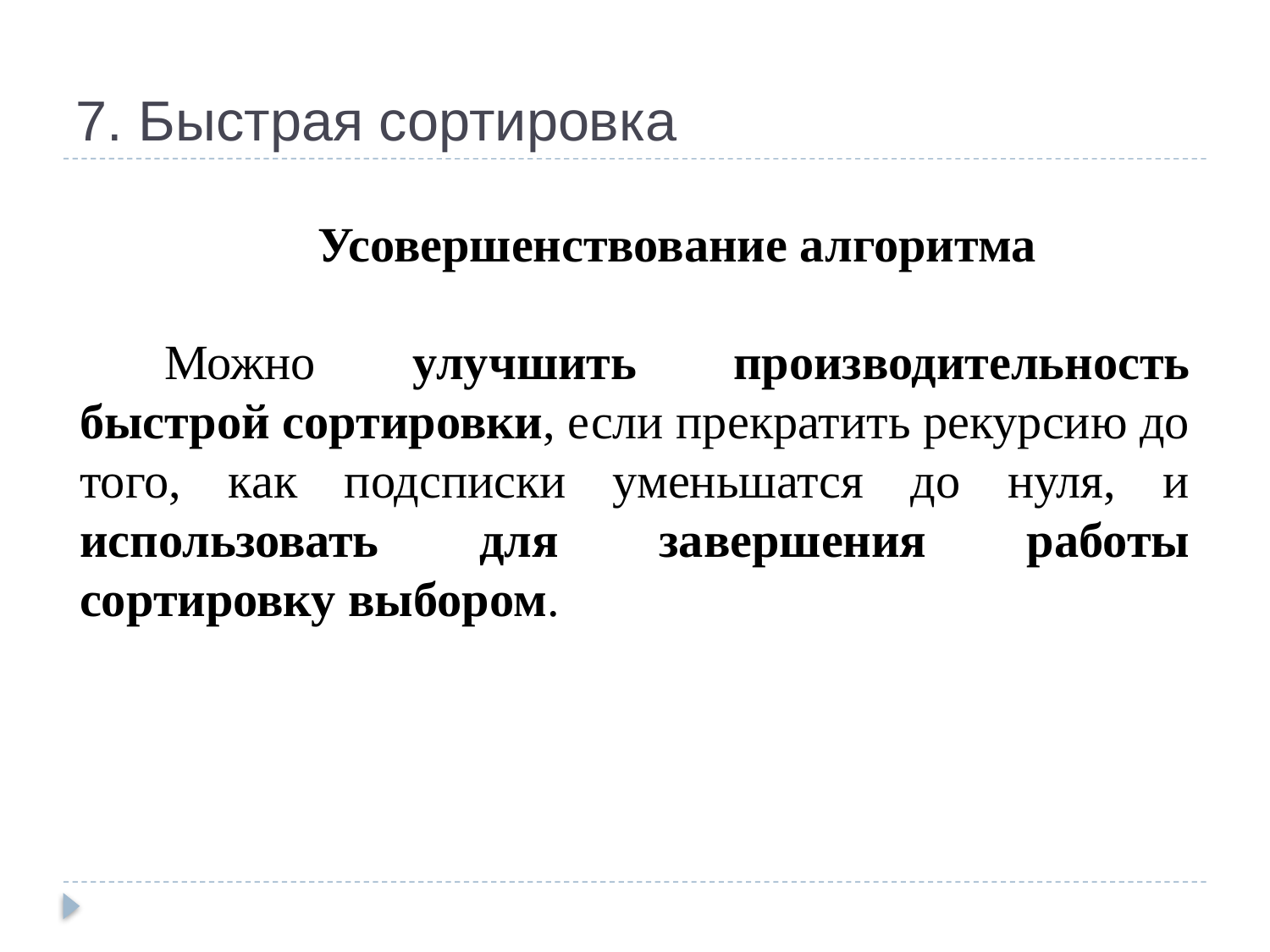

# 7. Быстрая сортировка
Усовершенствование алгоритма

Можно улучшить производительность быстрой сортировки, если прекратить рекурсию до того, как подсписки уменьшатся до нуля, и использовать для завершения работы сортировку выбором.